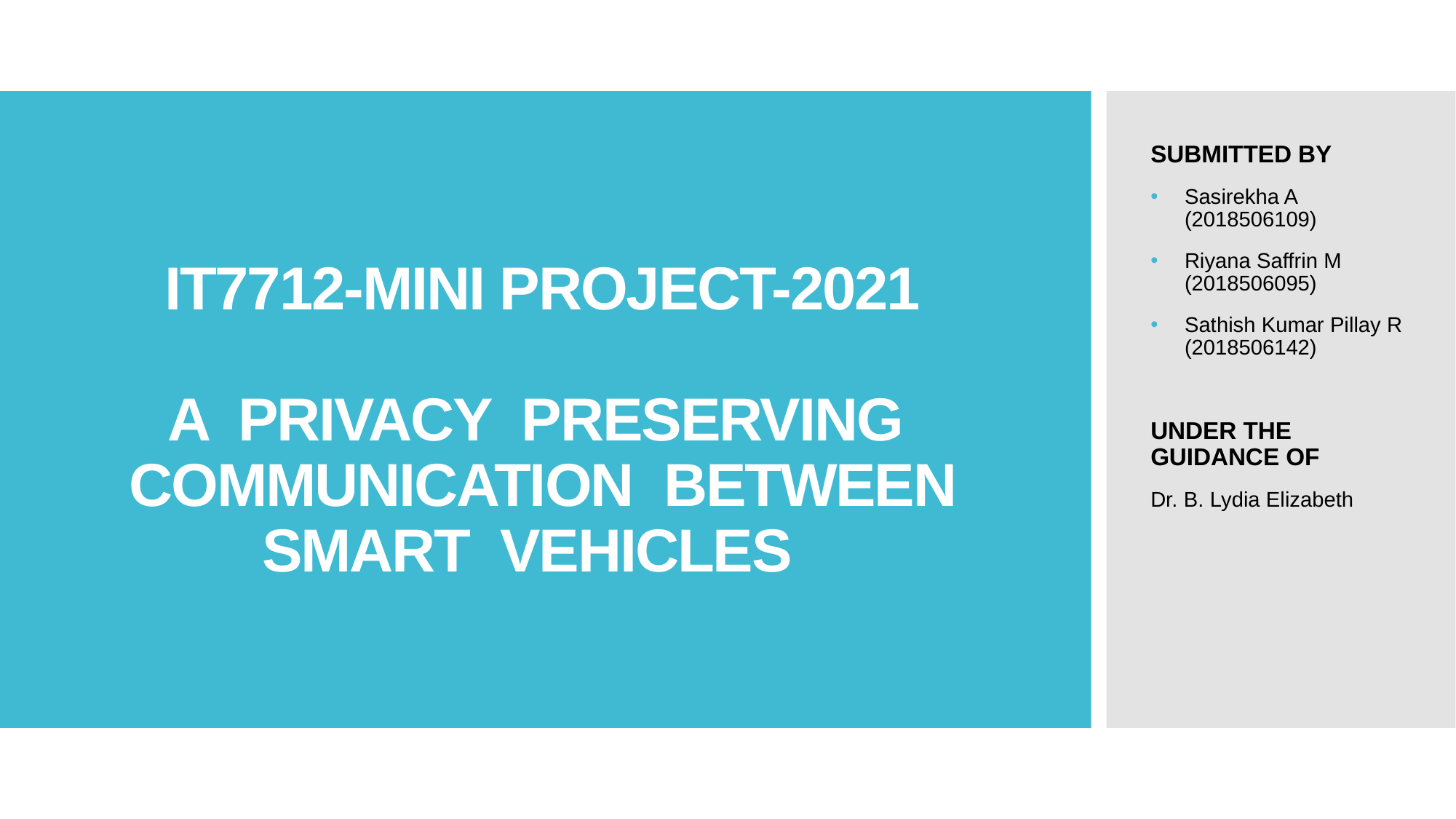

SUBMITTED BY
Sasirekha A     (2018506109)
Riyana Saffrin M (2018506095)
Sathish Kumar Pillay R (2018506142)

UNDER THE GUIDANCE OF
Dr. B. Lydia Elizabeth
# IT7712-MINI PROJECT-2021 A  PRIVACY  PRESERVING  COMMUNICATION  BETWEEN SMART  VEHICLES